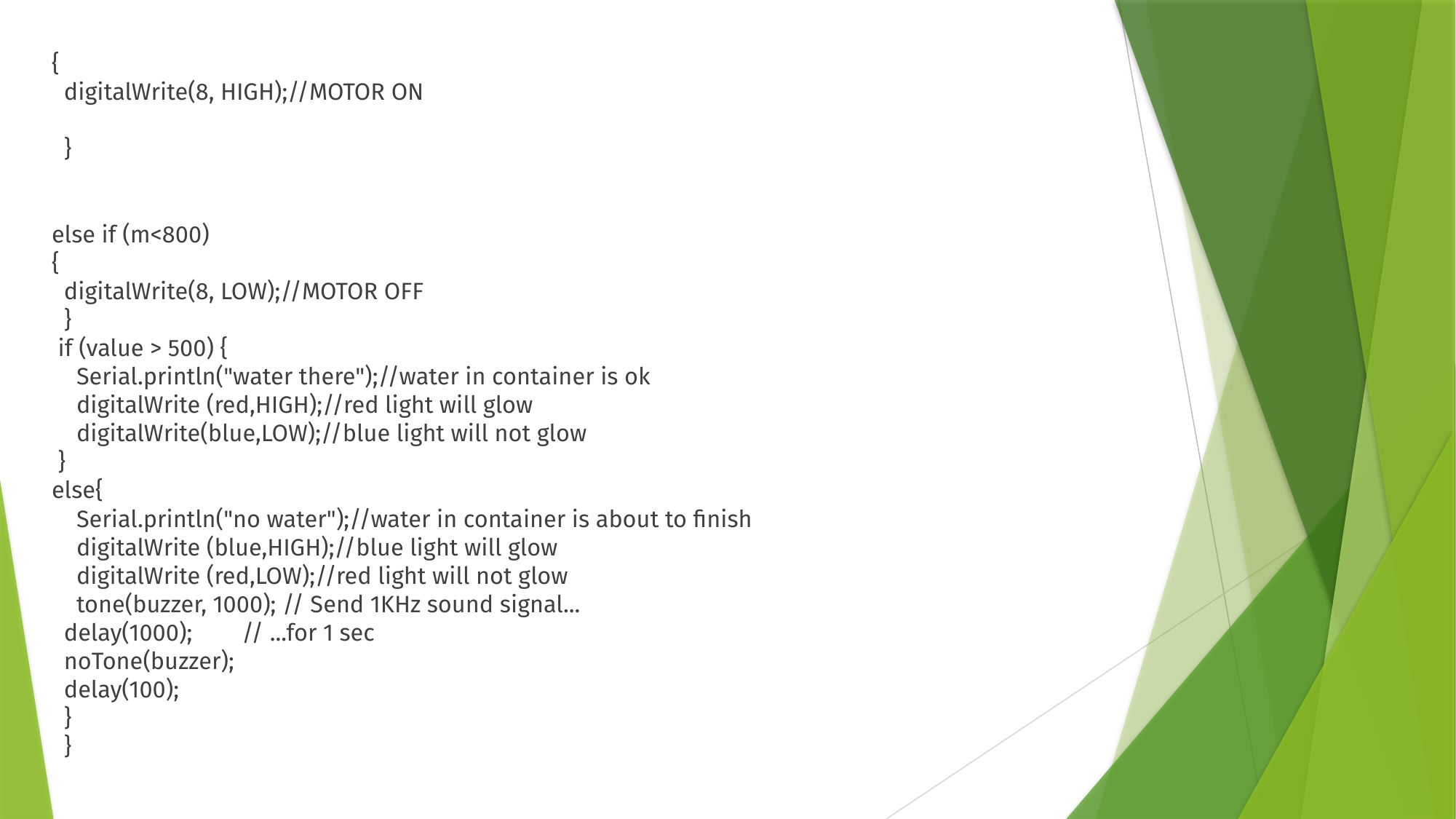

{
  digitalWrite(8, HIGH);//MOTOR ON

  }

else if (m<800)
{
  digitalWrite(8, LOW);//MOTOR OFF
  }
 if (value > 500) {
    Serial.println("water there");//water in container is ok
    digitalWrite (red,HIGH);//red light will glow
    digitalWrite(blue,LOW);//blue light will not glow
 }
else{
    Serial.println("no water");//water in container is about to finish
    digitalWrite (blue,HIGH);//blue light will glow
    digitalWrite (red,LOW);//red light will not glow
    tone(buzzer, 1000); // Send 1KHz sound signal...
  delay(1000);        // ...for 1 sec
  noTone(buzzer);
  delay(100);
  }
  }